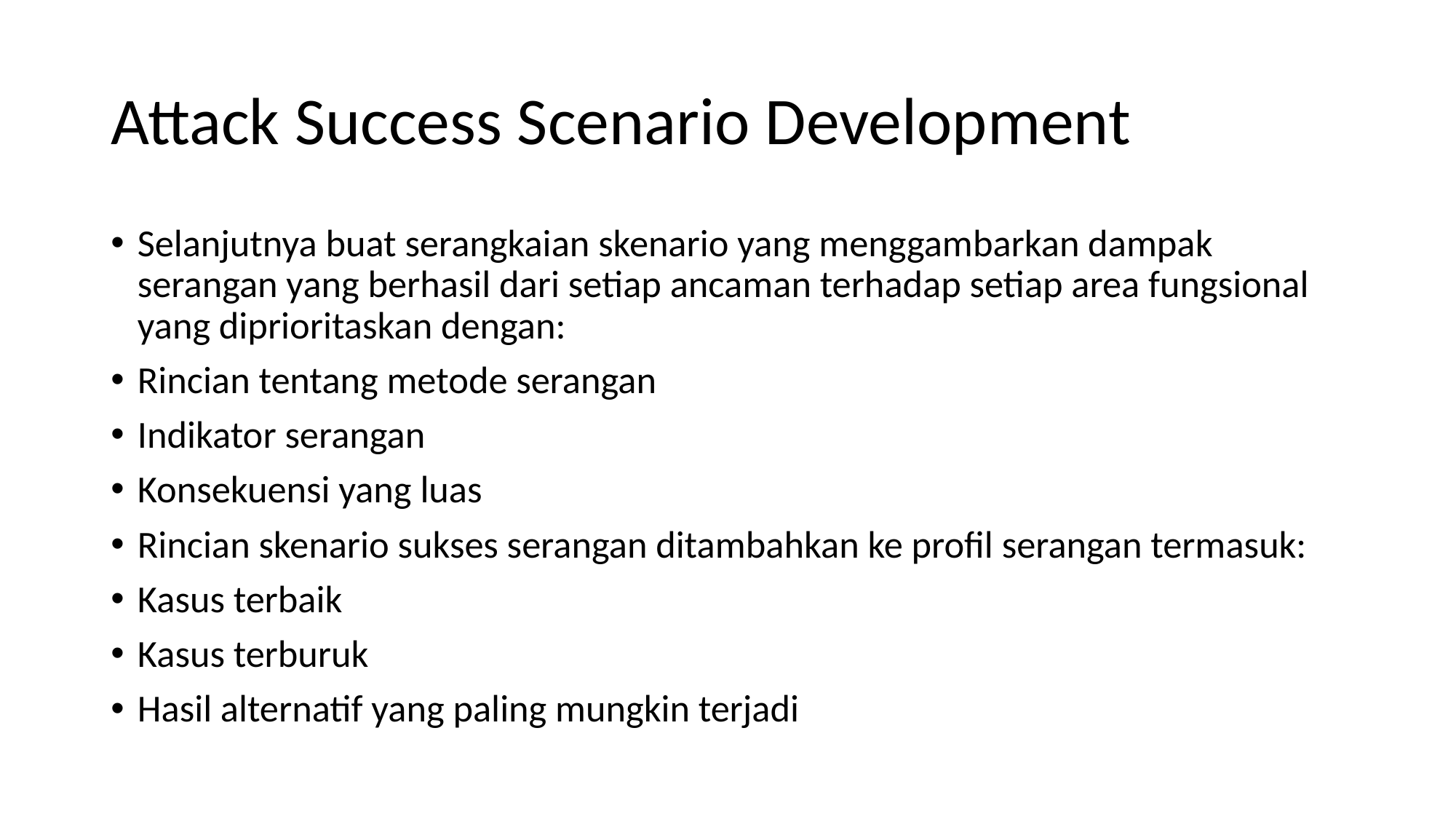

# Attack Success Scenario Development
Selanjutnya buat serangkaian skenario yang menggambarkan dampak serangan yang berhasil dari setiap ancaman terhadap setiap area fungsional yang diprioritaskan dengan:
Rincian tentang metode serangan
Indikator serangan
Konsekuensi yang luas
Rincian skenario sukses serangan ditambahkan ke profil serangan termasuk:
Kasus terbaik
Kasus terburuk
Hasil alternatif yang paling mungkin terjadi